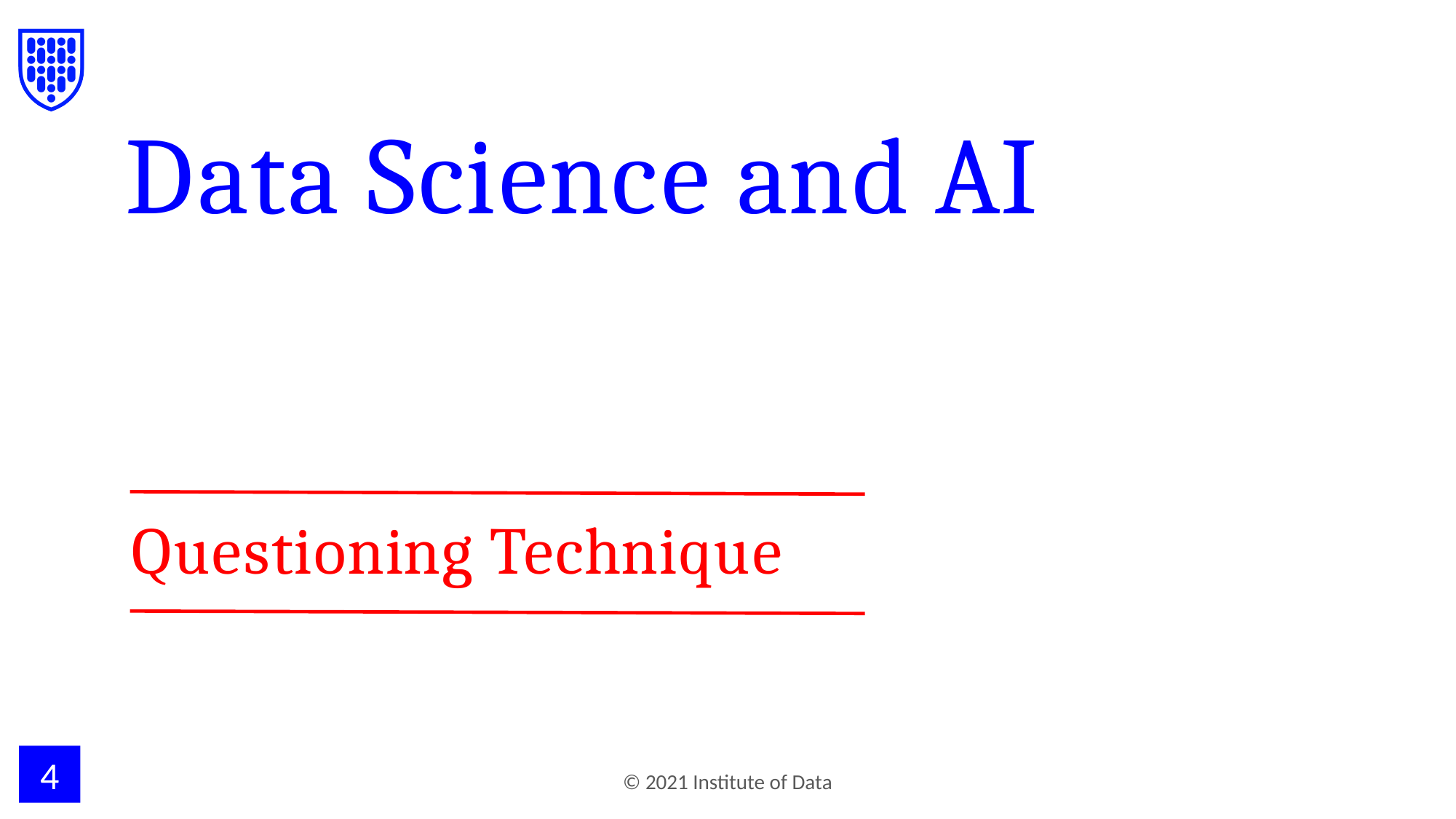

# Data Science and AI

Questioning Technique